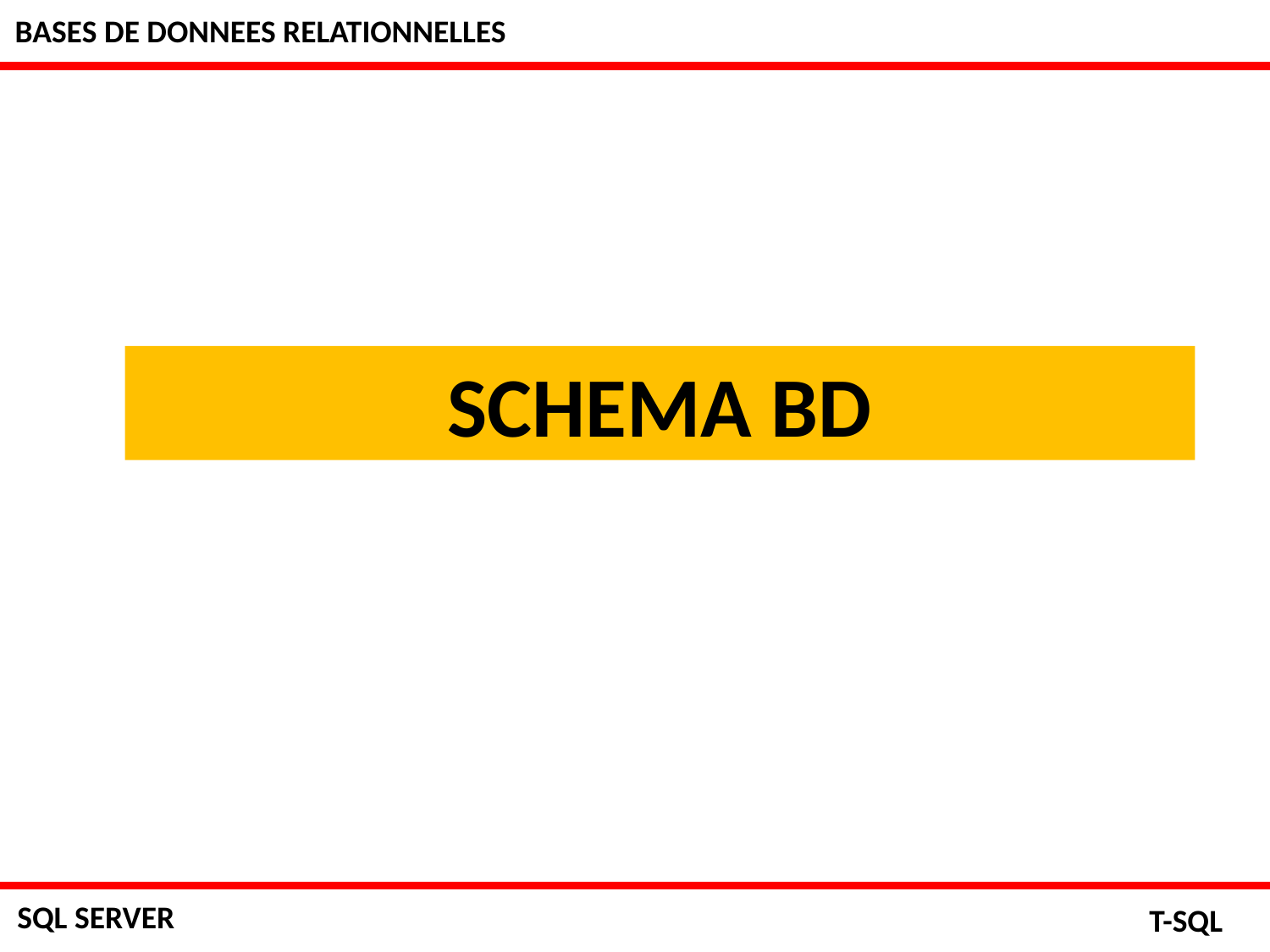

BASES DE DONNEES RELATIONNELLES
SCHEMA BD
SQL SERVER
T-SQL